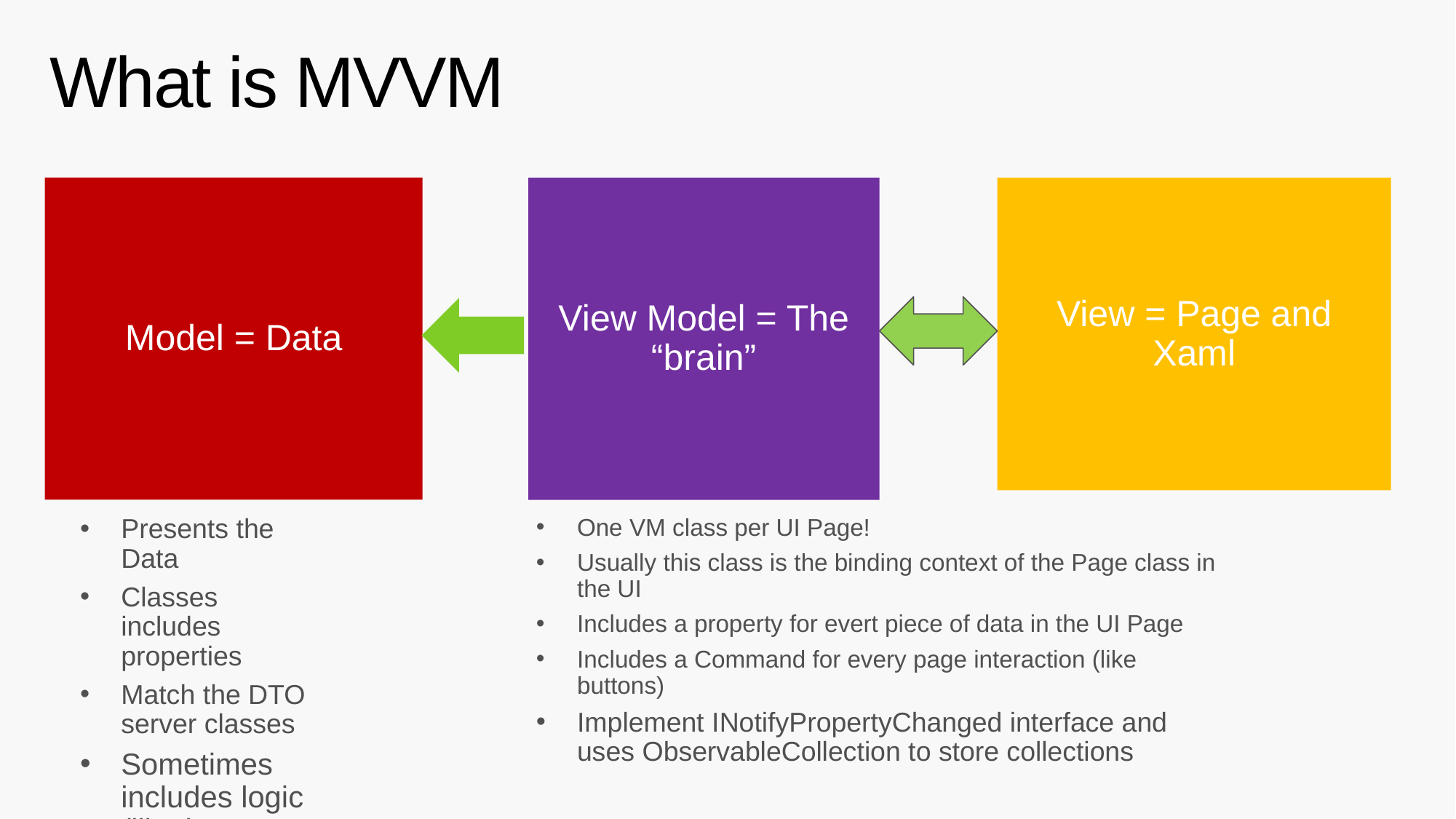

# What is MVVM
Model = Data
View Model = The “brain”
View = Page and Xaml

Presents the Data
Classes includes properties
Match the DTO server classes
Sometimes includes logic (like in games)
One VM class per UI Page!
Usually this class is the binding context of the Page class in the UI
Includes a property for evert piece of data in the UI Page
Includes a Command for every page interaction (like buttons)
Implement INotifyPropertyChanged interface and uses ObservableCollection to store collections